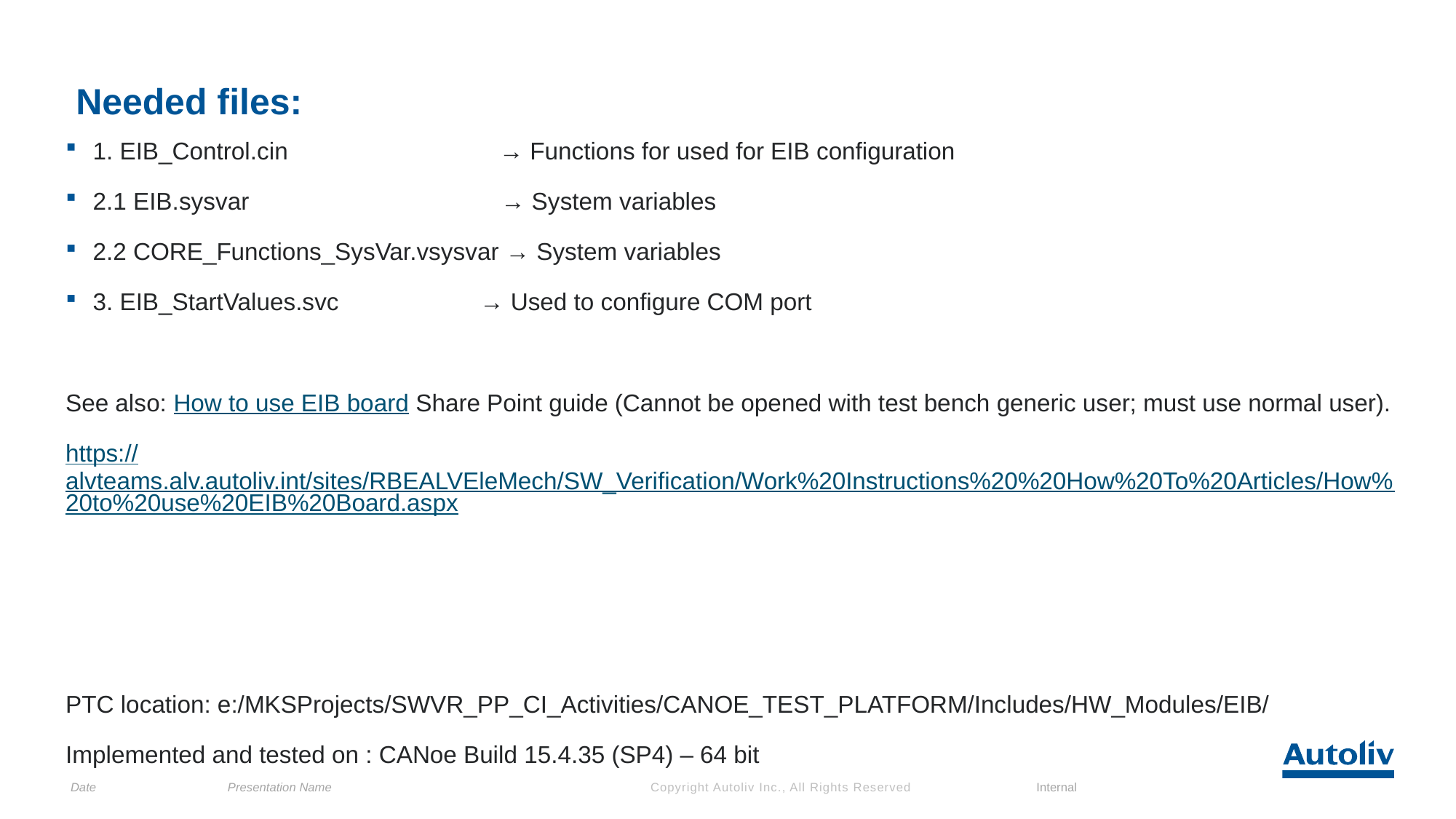

# Needed files:
1. EIB_Control.cin	                            → Functions for used for EIB configuration
2.1 EIB.sysvar		            → System variables
2.2 CORE_Functions_SysVar.vsysvar → System variables
3. EIB_StartValues.svc                     → Used to configure COM port

See also: How to use EIB board Share Point guide (Cannot be opened with test bench generic user; must use normal user).
https://alvteams.alv.autoliv.int/sites/RBEALVEleMech/SW_Verification/Work%20Instructions%20%20How%20To%20Articles/How%20to%20use%20EIB%20Board.aspx

PTC location: e:/MKSProjects/SWVR_PP_CI_Activities/CANOE_TEST_PLATFORM/Includes/HW_Modules/EIB/
Implemented and tested on : CANoe Build 15.4.35 (SP4) – 64 bit

Date
Presentation Name